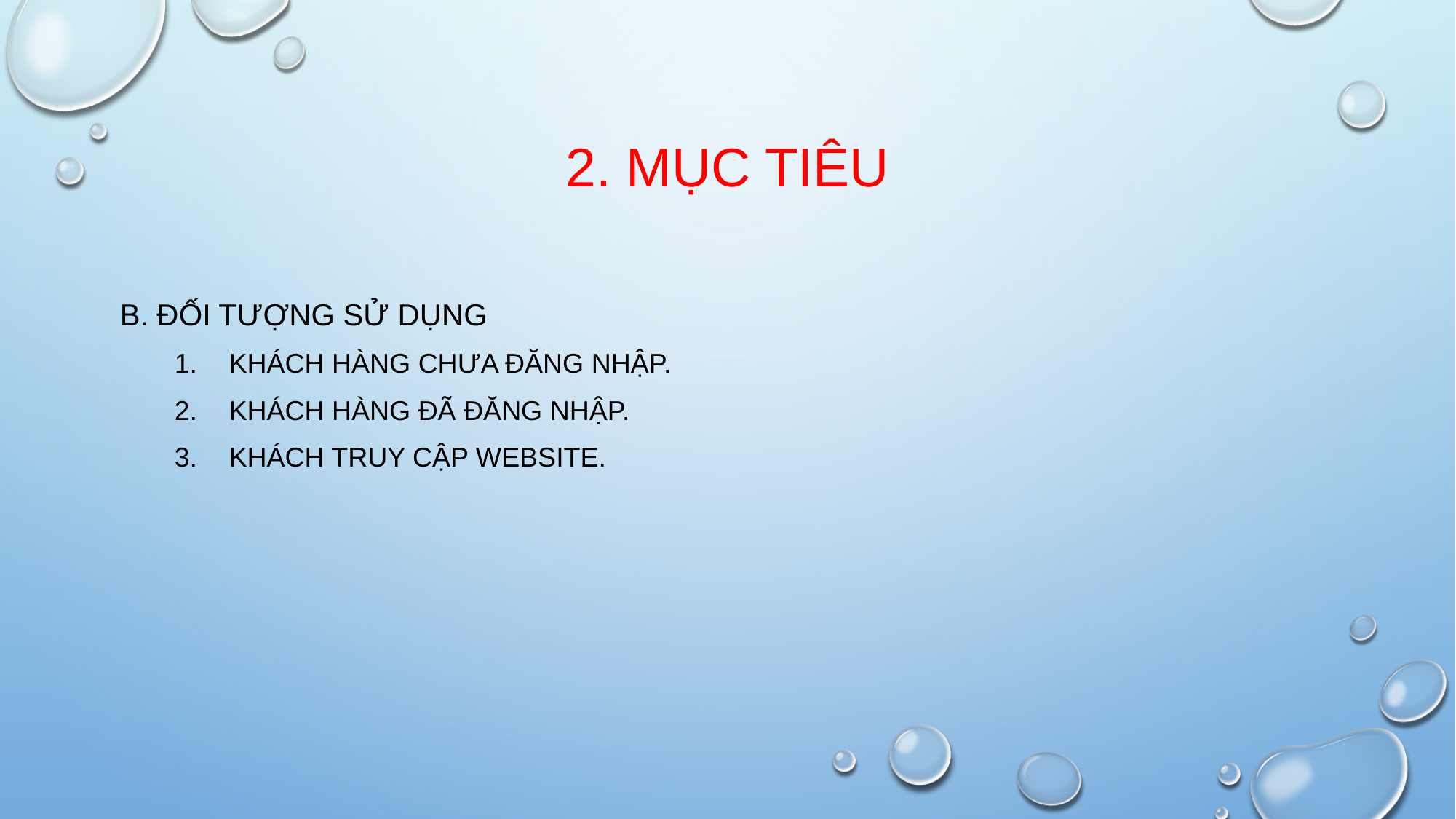

# 2. MỤC TIÊU
B. ĐỐI TƯỢNG SỬ DỤNG
KHÁCH HÀNG CHƯA ĐĂNG NHẬP.
KHÁCH HÀNG ĐÃ ĐĂNG NHẬP.
KHÁCH TRUY CẬP WEBSITE.